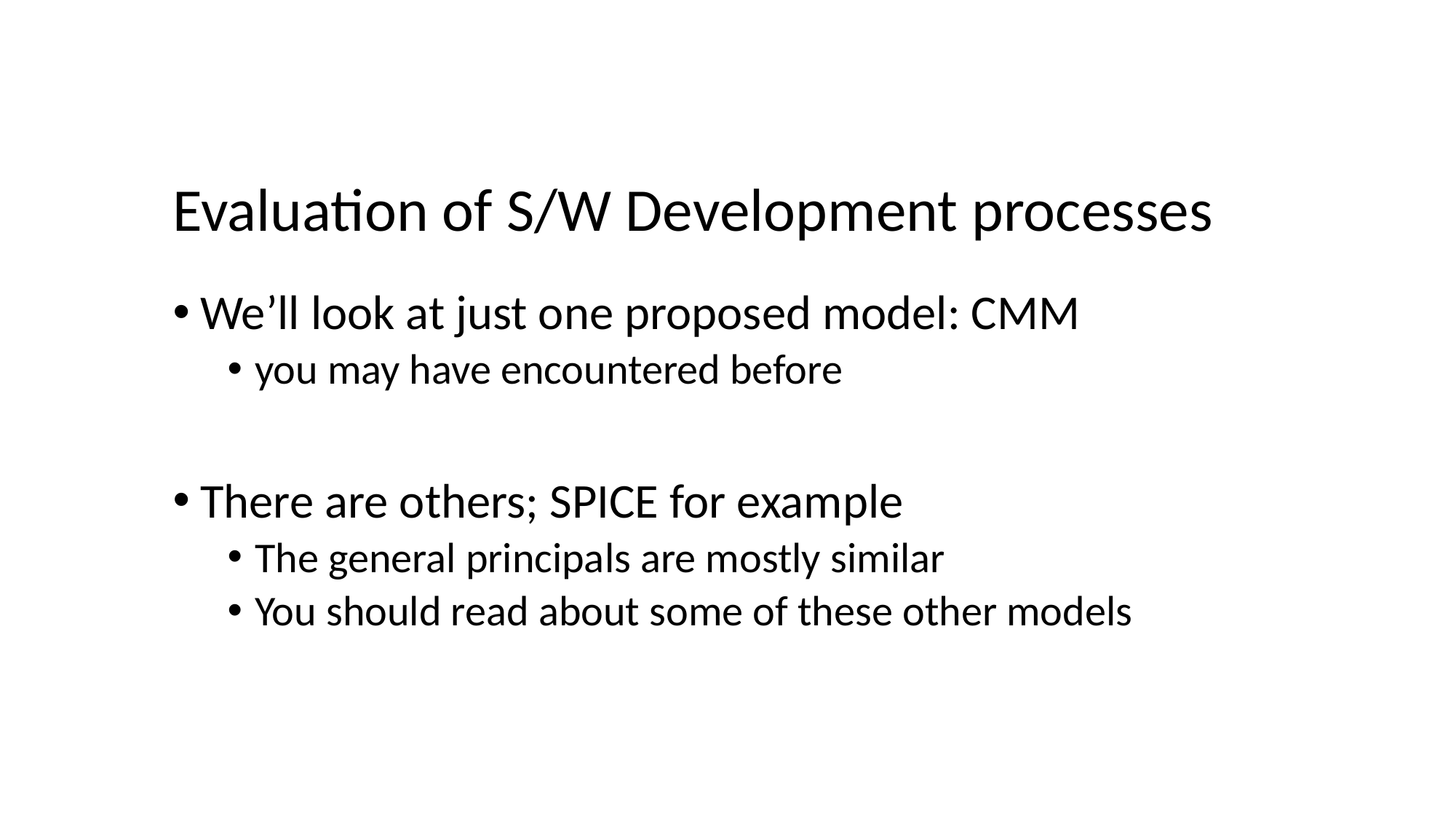

# Evaluation of S/W Development processes
We’ll look at just one proposed model: CMM
you may have encountered before

There are others; SPICE for example
The general principals are mostly similar
You should read about some of these other models